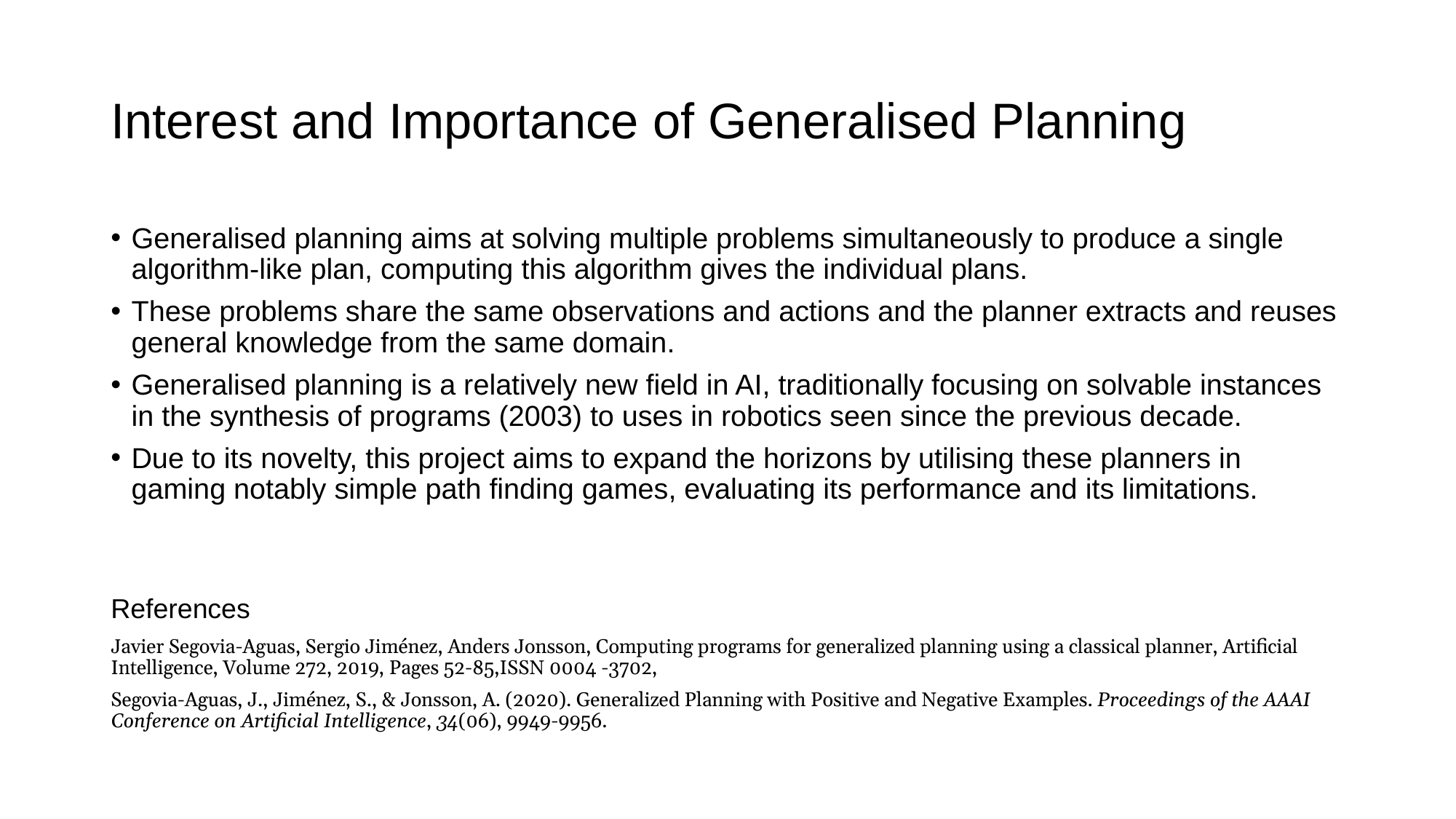

# Interest and Importance of Generalised Planning
Generalised planning aims at solving multiple problems simultaneously to produce a single algorithm-like plan, computing this algorithm gives the individual plans.
These problems share the same observations and actions and the planner extracts and reuses general knowledge from the same domain.
Generalised planning is a relatively new field in AI, traditionally focusing on solvable instances in the synthesis of programs (2003) to uses in robotics seen since the previous decade.
Due to its novelty, this project aims to expand the horizons by utilising these planners in gaming notably simple path finding games, evaluating its performance and its limitations.

References
Javier Segovia-Aguas, Sergio Jiménez, Anders Jonsson, Computing programs for generalized planning using a classical planner, Artificial Intelligence, Volume 272, 2019, Pages 52-85,ISSN 0004 -3702,
Segovia-Aguas, J., Jiménez, S., & Jonsson, A. (2020). Generalized Planning with Positive and Negative Examples. Proceedings of the AAAI Conference on Artificial Intelligence, 34(06), 9949-9956.